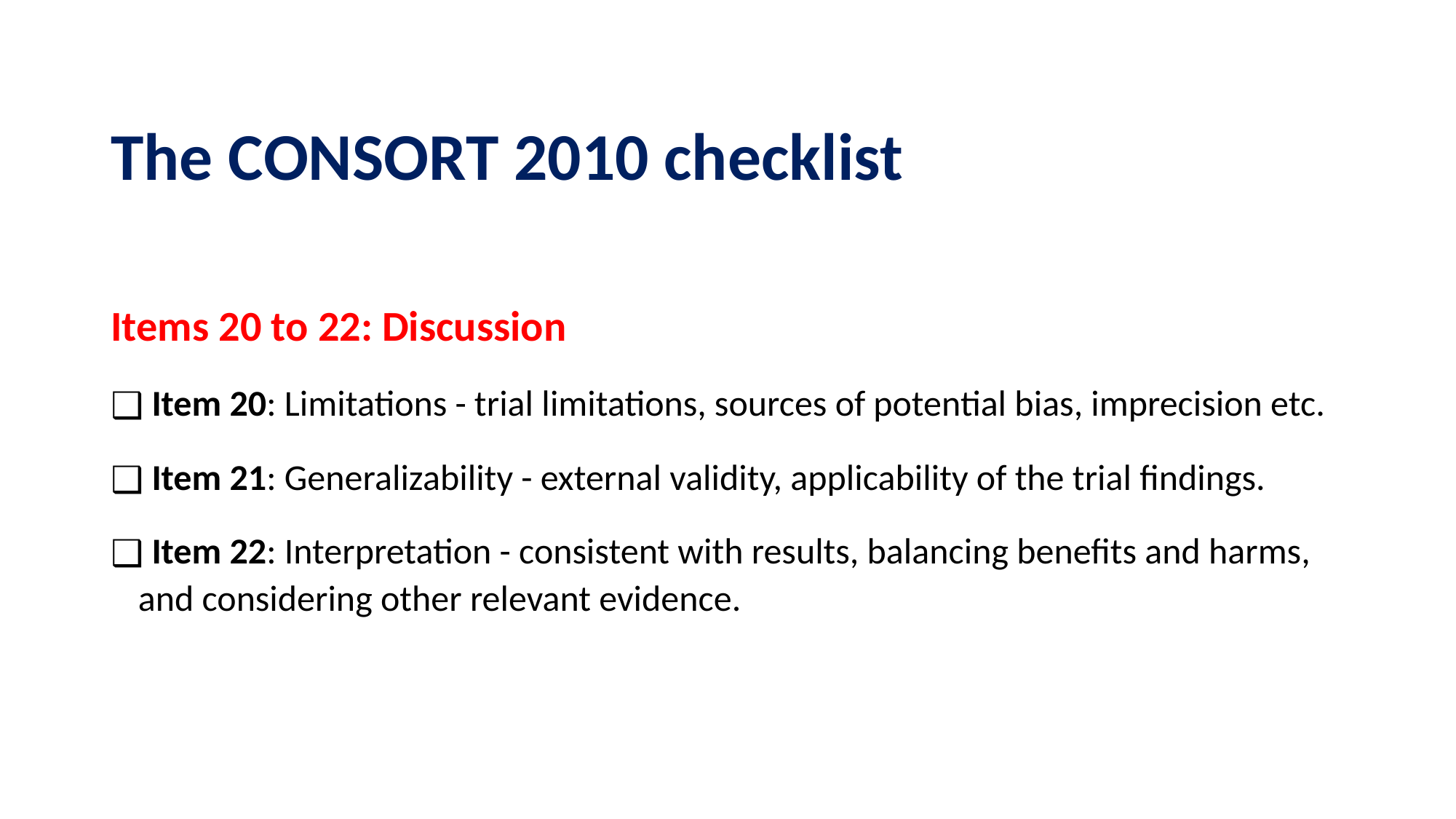

# The CONSORT 2010 checklist

Items 20 to 22: Discussion
 Item 20: Limitations - trial limitations, sources of potential bias, imprecision etc.
 Item 21: Generalizability - external validity, applicability of the trial findings.
 Item 22: Interpretation - consistent with results, balancing benefits and harms, and considering other relevant evidence.